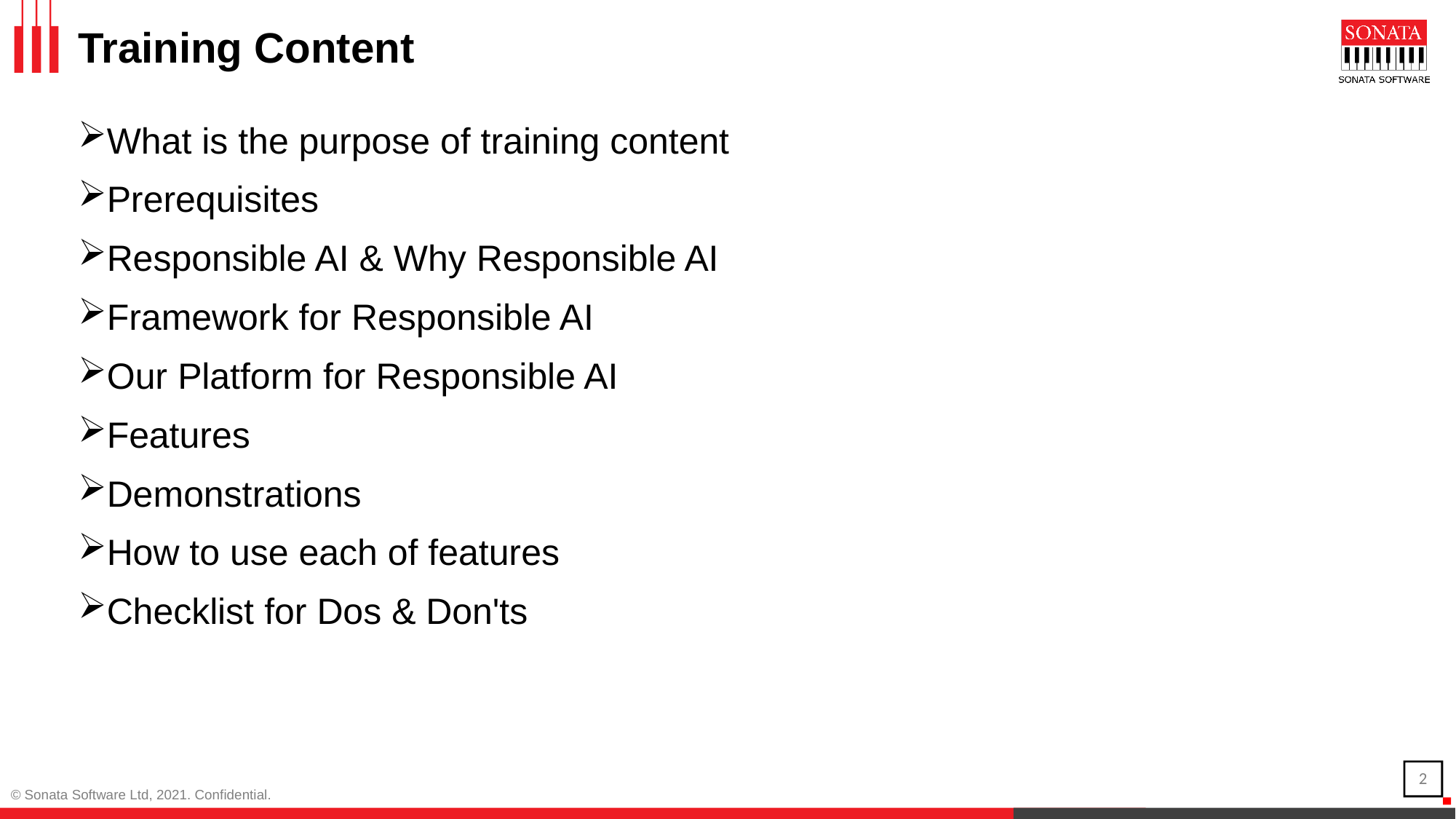

# Training Content
What is the purpose of training content
Prerequisites
Responsible AI & Why Responsible AI
Framework for Responsible AI
Our Platform for Responsible AI
Features
Demonstrations
How to use each of features
Checklist for Dos & Don'ts